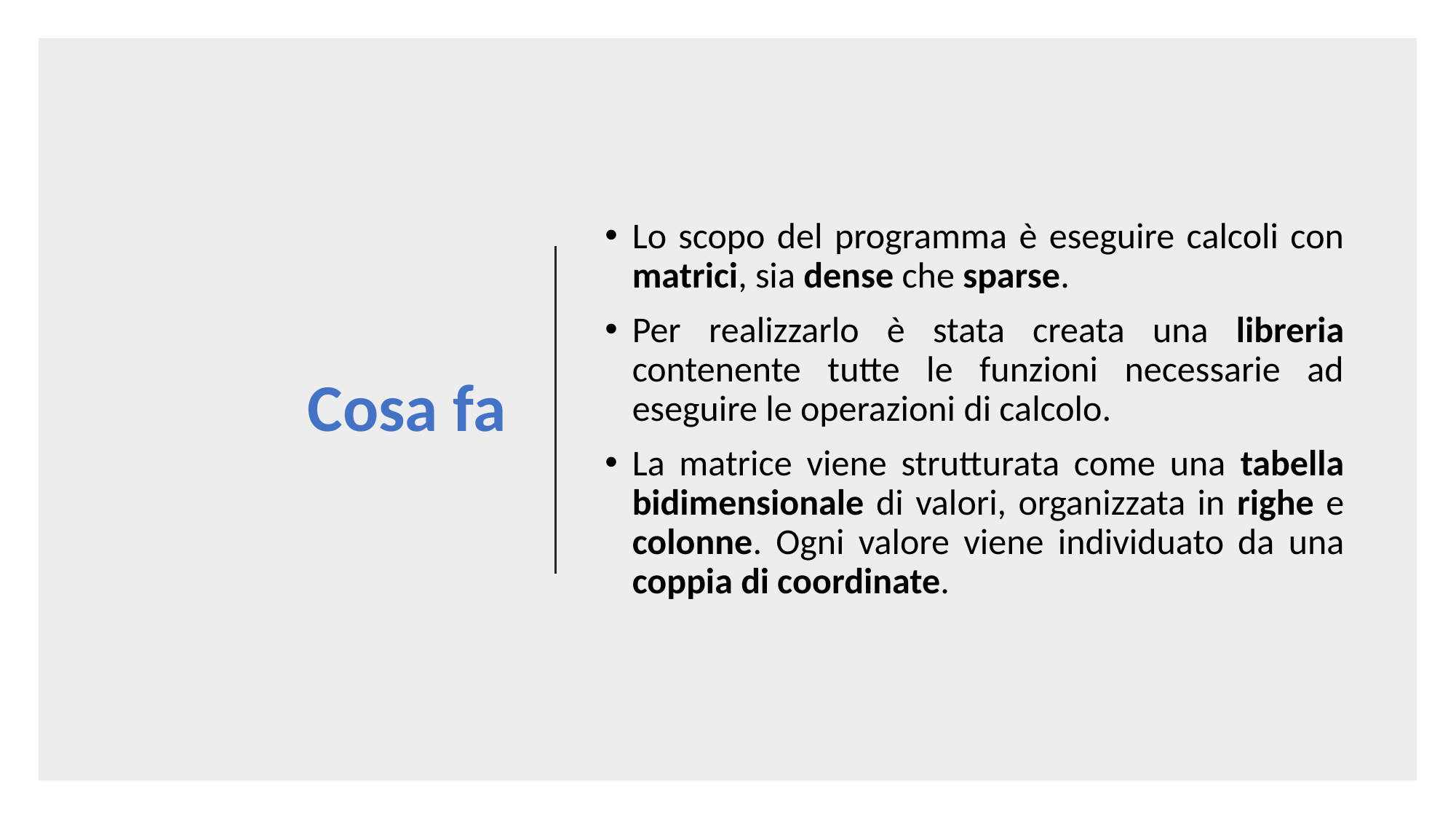

# Cosa fa
Lo scopo del programma è eseguire calcoli con matrici, sia dense che sparse.
Per realizzarlo è stata creata una libreria contenente tutte le funzioni necessarie ad eseguire le operazioni di calcolo.
La matrice viene strutturata come una tabella bidimensionale di valori, organizzata in righe e colonne. Ogni valore viene individuato da una coppia di coordinate.